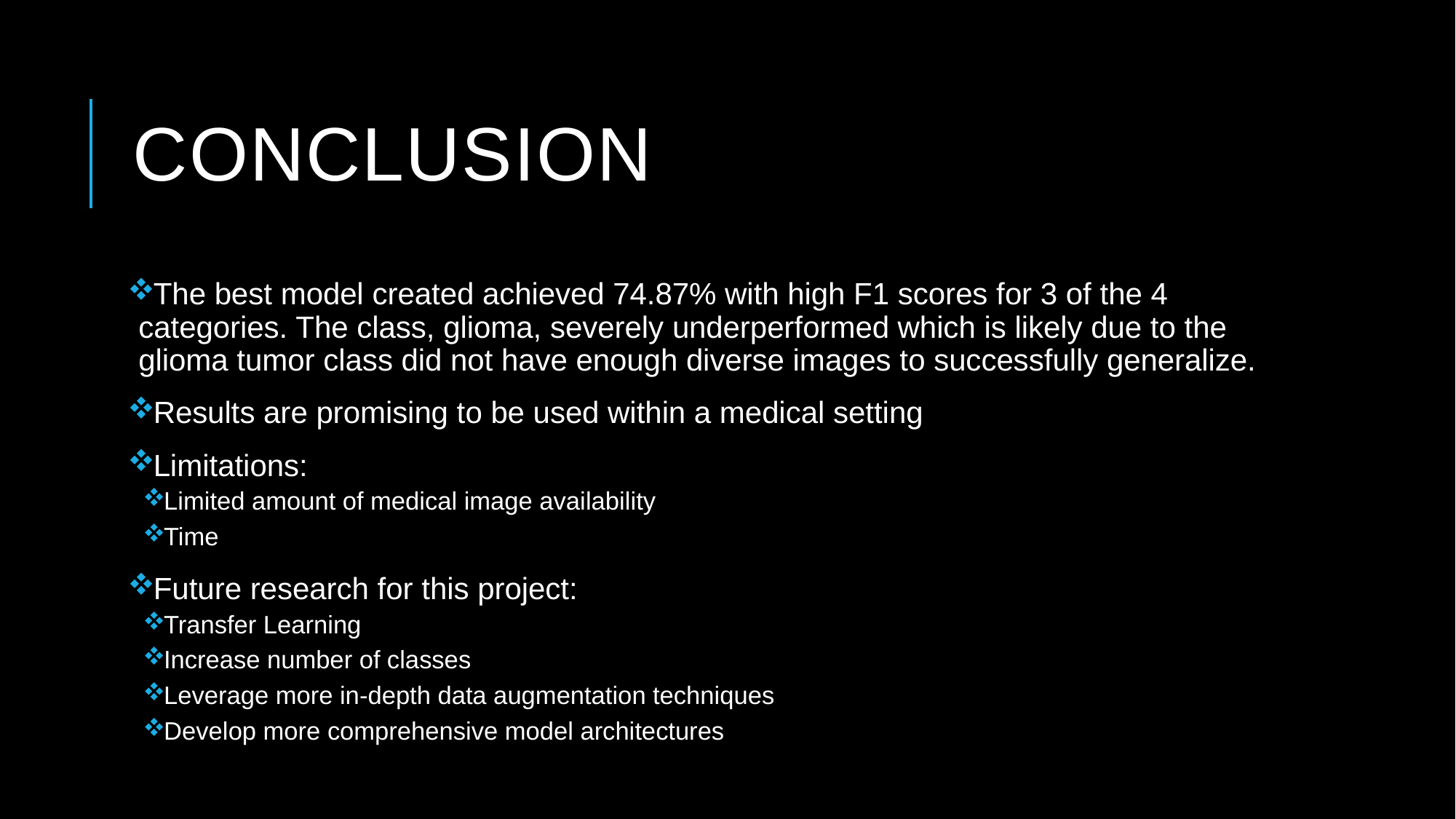

# Conclusion
The best model created achieved 74.87% with high F1 scores for 3 of the 4 categories. The class, glioma, severely underperformed which is likely due to the glioma tumor class did not have enough diverse images to successfully generalize.
Results are promising to be used within a medical setting
Limitations:
Limited amount of medical image availability
Time
Future research for this project:
Transfer Learning
Increase number of classes
Leverage more in-depth data augmentation techniques
Develop more comprehensive model architectures